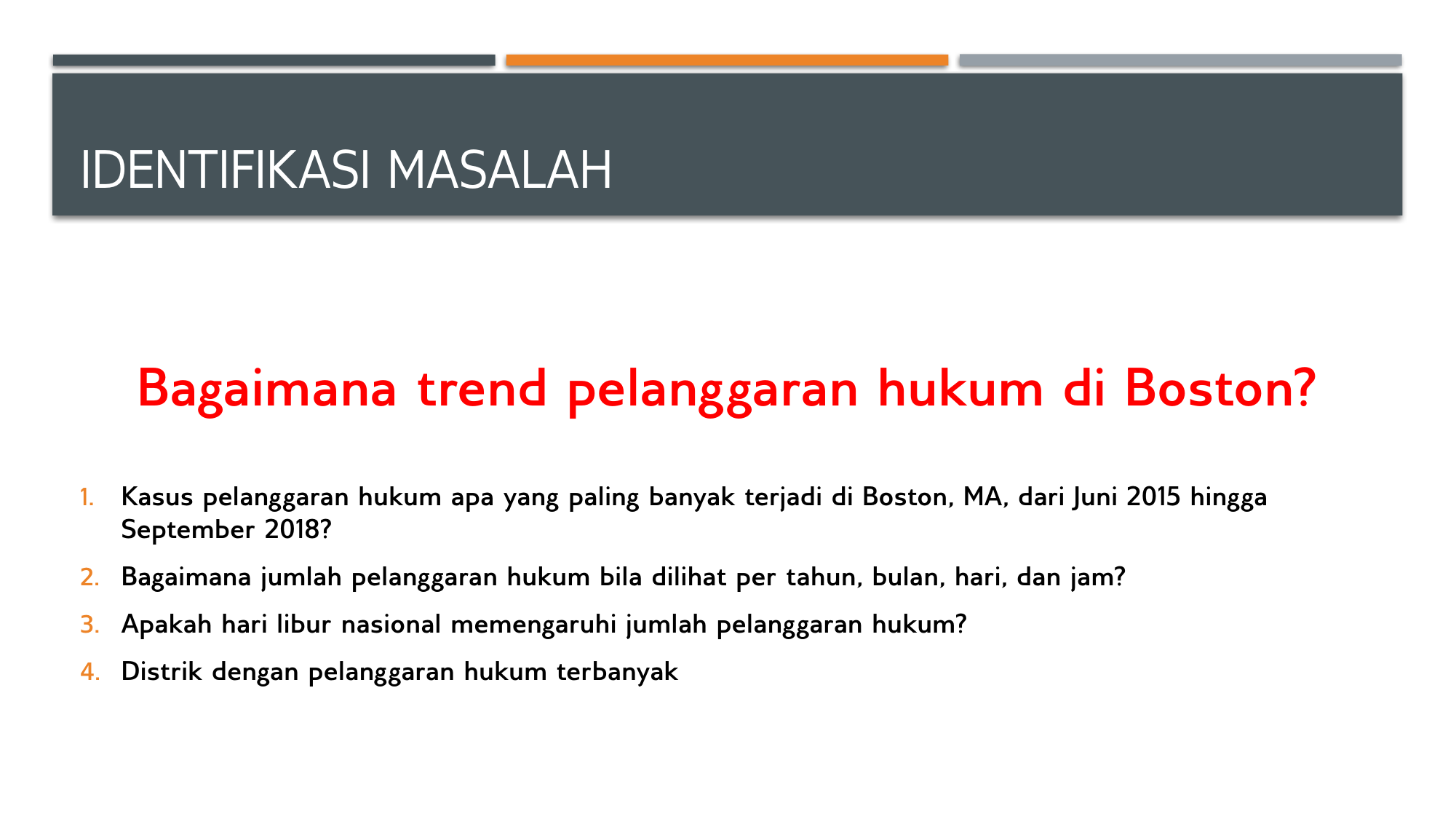

# IDENTIFIKASI MASALAH
Bagaimana trend pelanggaran hukum di Boston?

Kasus pelanggaran hukum apa yang paling banyak terjadi di Boston, MA, dari Juni 2015 hingga September 2018?
Bagaimana jumlah pelanggaran hukum bila dilihat per tahun, bulan, hari, dan jam?
Apakah hari libur nasional memengaruhi jumlah pelanggaran hukum?
Distrik dengan pelanggaran hukum terbanyak